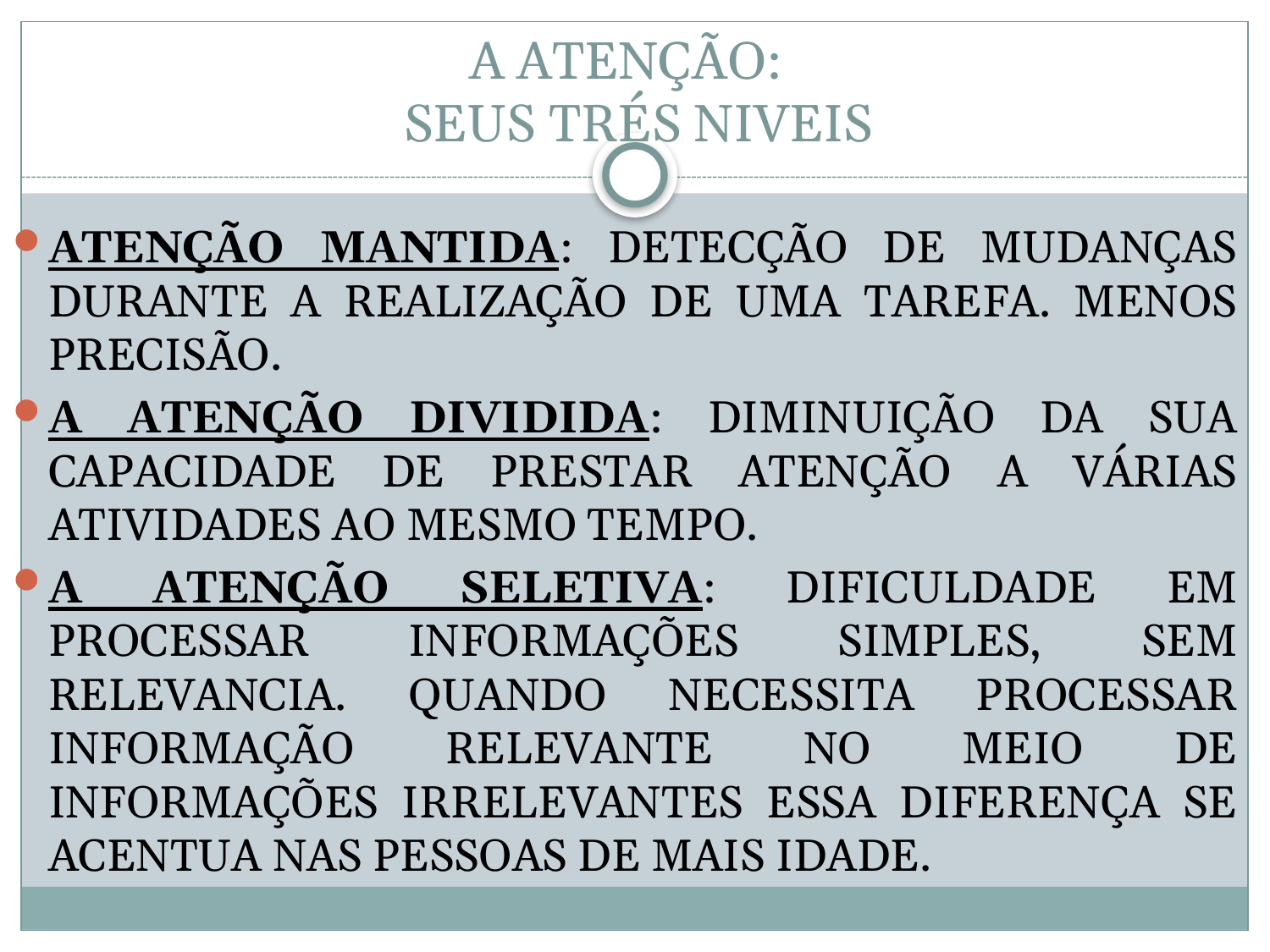

# A ATENÇÃO: SEUS TRÉS NIVEIS
ATENÇÃO MANTIDA: DETECÇÃO DE MUDANÇAS DURANTE A REALIZAÇÃO DE UMA TAREFA. MENOS PRECISÃO.
A ATENÇÃO DIVIDIDA: DIMINUIÇÃO DA SUA CAPACIDADE DE PRESTAR ATENÇÃO A VÁRIAS ATIVIDADES AO MESMO TEMPO.
A ATENÇÃO SELETIVA: DIFICULDADE EM PROCESSAR INFORMAÇÕES SIMPLES, SEM RELEVANCIA. QUANDO NECESSITA PROCESSAR INFORMAÇÃO RELEVANTE NO MEIO DE INFORMAÇÕES IRRELEVANTES ESSA DIFERENÇA SE ACENTUA NAS PESSOAS DE MAIS IDADE.